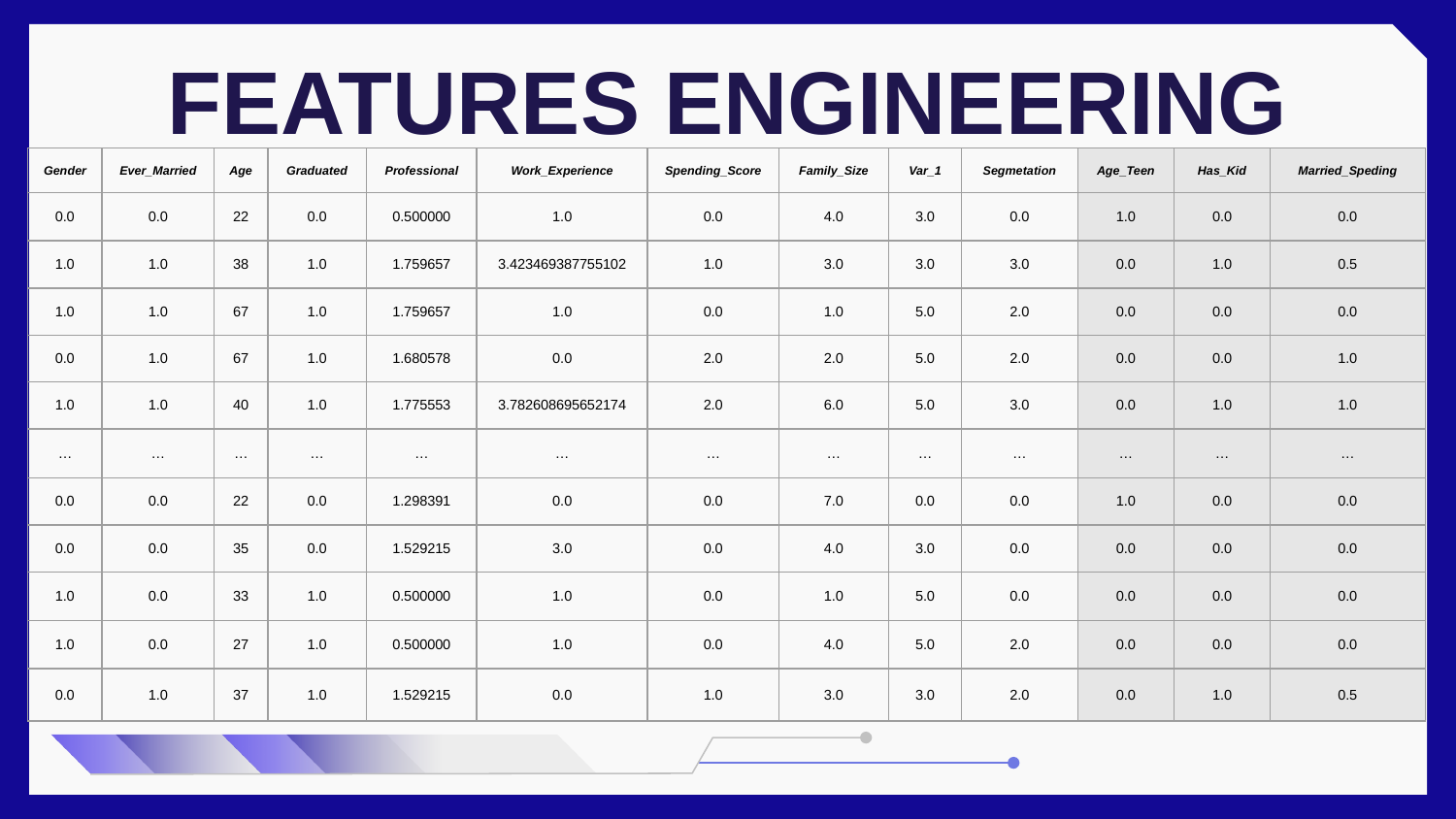

FEATURES ENGINEERING
| Gender | Ever\_Married | Age | Graduated | Professional | Work\_Experience | Spending\_Score | Family\_Size | Var\_1 | Segmetation | Age\_Teen | Has\_Kid | Married\_Speding |
| --- | --- | --- | --- | --- | --- | --- | --- | --- | --- | --- | --- | --- |
| 0.0 | 0.0 | 22 | 0.0 | 0.500000 | 1.0 | 0.0 | 4.0 | 3.0 | 0.0 | 1.0 | 0.0 | 0.0 |
| 1.0 | 1.0 | 38 | 1.0 | 1.759657 | 3.423469387755102 | 1.0 | 3.0 | 3.0 | 3.0 | 0.0 | 1.0 | 0.5 |
| 1.0 | 1.0 | 67 | 1.0 | 1.759657 | 1.0 | 0.0 | 1.0 | 5.0 | 2.0 | 0.0 | 0.0 | 0.0 |
| 0.0 | 1.0 | 67 | 1.0 | 1.680578 | 0.0 | 2.0 | 2.0 | 5.0 | 2.0 | 0.0 | 0.0 | 1.0 |
| 1.0 | 1.0 | 40 | 1.0 | 1.775553 | 3.782608695652174 | 2.0 | 6.0 | 5.0 | 3.0 | 0.0 | 1.0 | 1.0 |
| … | … | … | … | … | … | … | … | … | … | … | … | … |
| 0.0 | 0.0 | 22 | 0.0 | 1.298391 | 0.0 | 0.0 | 7.0 | 0.0 | 0.0 | 1.0 | 0.0 | 0.0 |
| 0.0 | 0.0 | 35 | 0.0 | 1.529215 | 3.0 | 0.0 | 4.0 | 3.0 | 0.0 | 0.0 | 0.0 | 0.0 |
| 1.0 | 0.0 | 33 | 1.0 | 0.500000 | 1.0 | 0.0 | 1.0 | 5.0 | 0.0 | 0.0 | 0.0 | 0.0 |
| 1.0 | 0.0 | 27 | 1.0 | 0.500000 | 1.0 | 0.0 | 4.0 | 5.0 | 2.0 | 0.0 | 0.0 | 0.0 |
| 0.0 | 1.0 | 37 | 1.0 | 1.529215 | 0.0 | 1.0 | 3.0 | 3.0 | 2.0 | 0.0 | 1.0 | 0.5 |